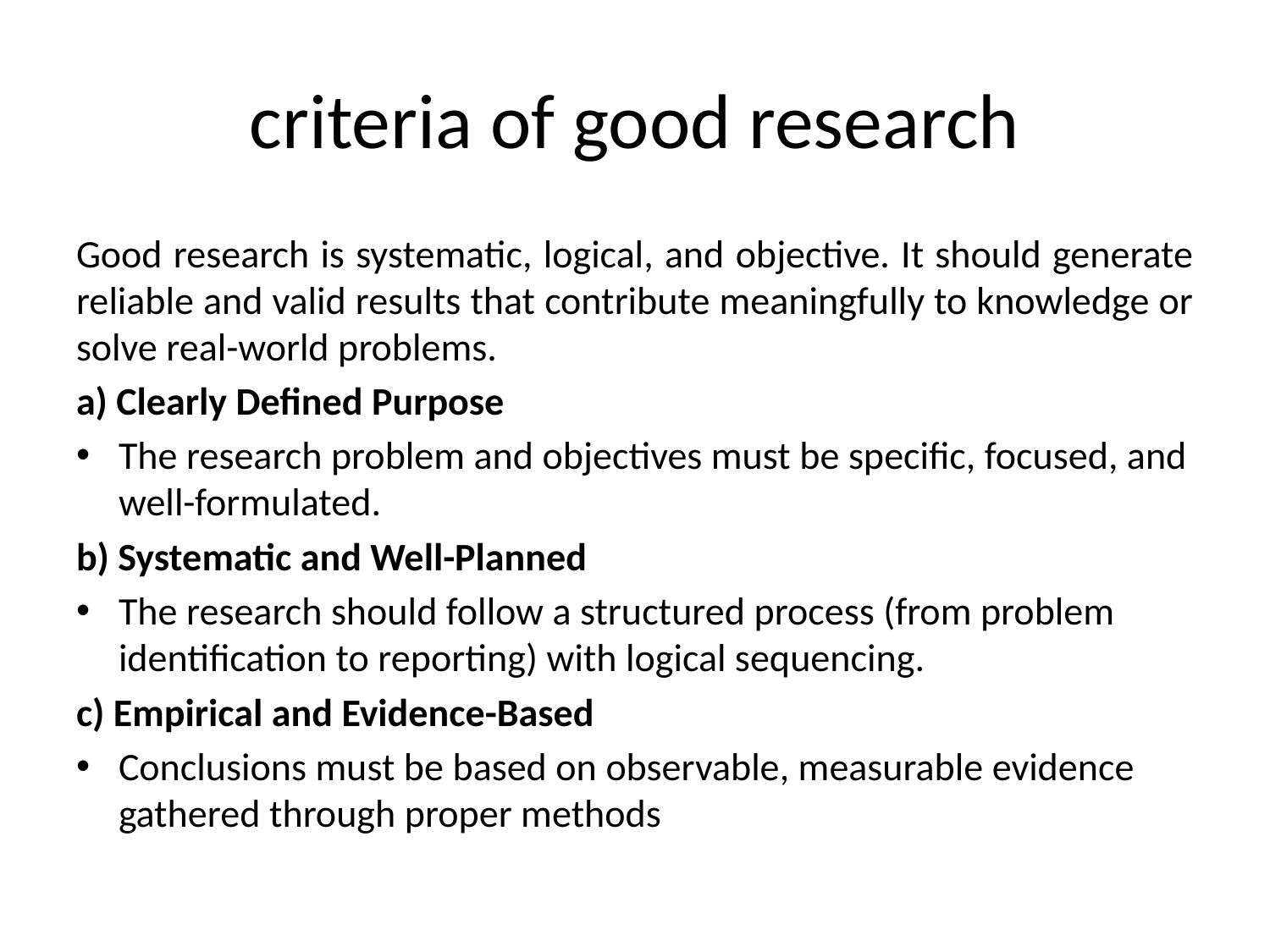

# criteria of good research
Good research is systematic, logical, and objective. It should generate reliable and valid results that contribute meaningfully to knowledge or solve real-world problems.
a) Clearly Defined Purpose
The research problem and objectives must be specific, focused, and well-formulated.
b) Systematic and Well-Planned
The research should follow a structured process (from problem identification to reporting) with logical sequencing.
c) Empirical and Evidence-Based
Conclusions must be based on observable, measurable evidence gathered through proper methods